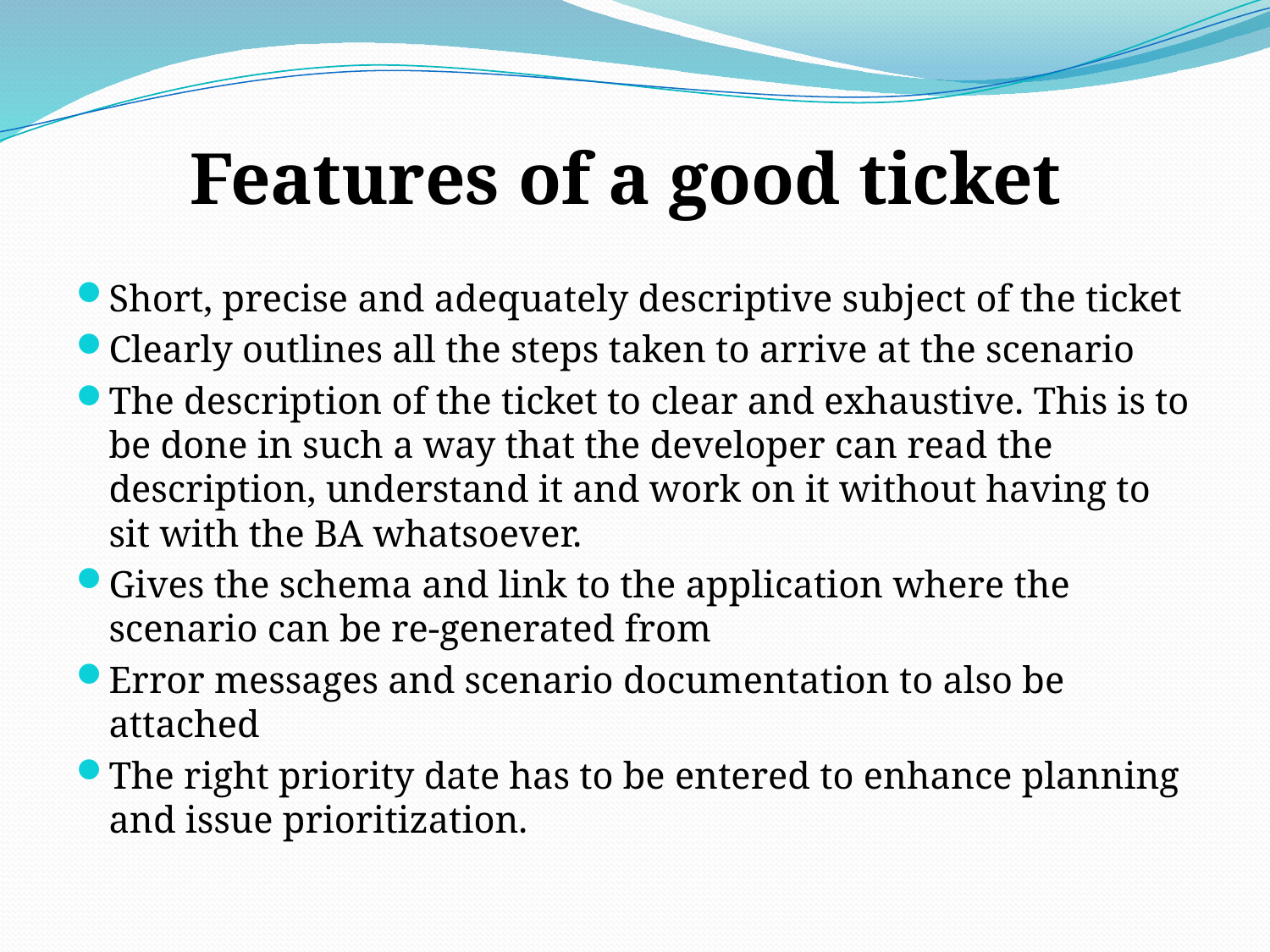

# Features of a good ticket
Short, precise and adequately descriptive subject of the ticket
Clearly outlines all the steps taken to arrive at the scenario
The description of the ticket to clear and exhaustive. This is to be done in such a way that the developer can read the description, understand it and work on it without having to sit with the BA whatsoever.
Gives the schema and link to the application where the scenario can be re-generated from
Error messages and scenario documentation to also be attached
The right priority date has to be entered to enhance planning and issue prioritization.